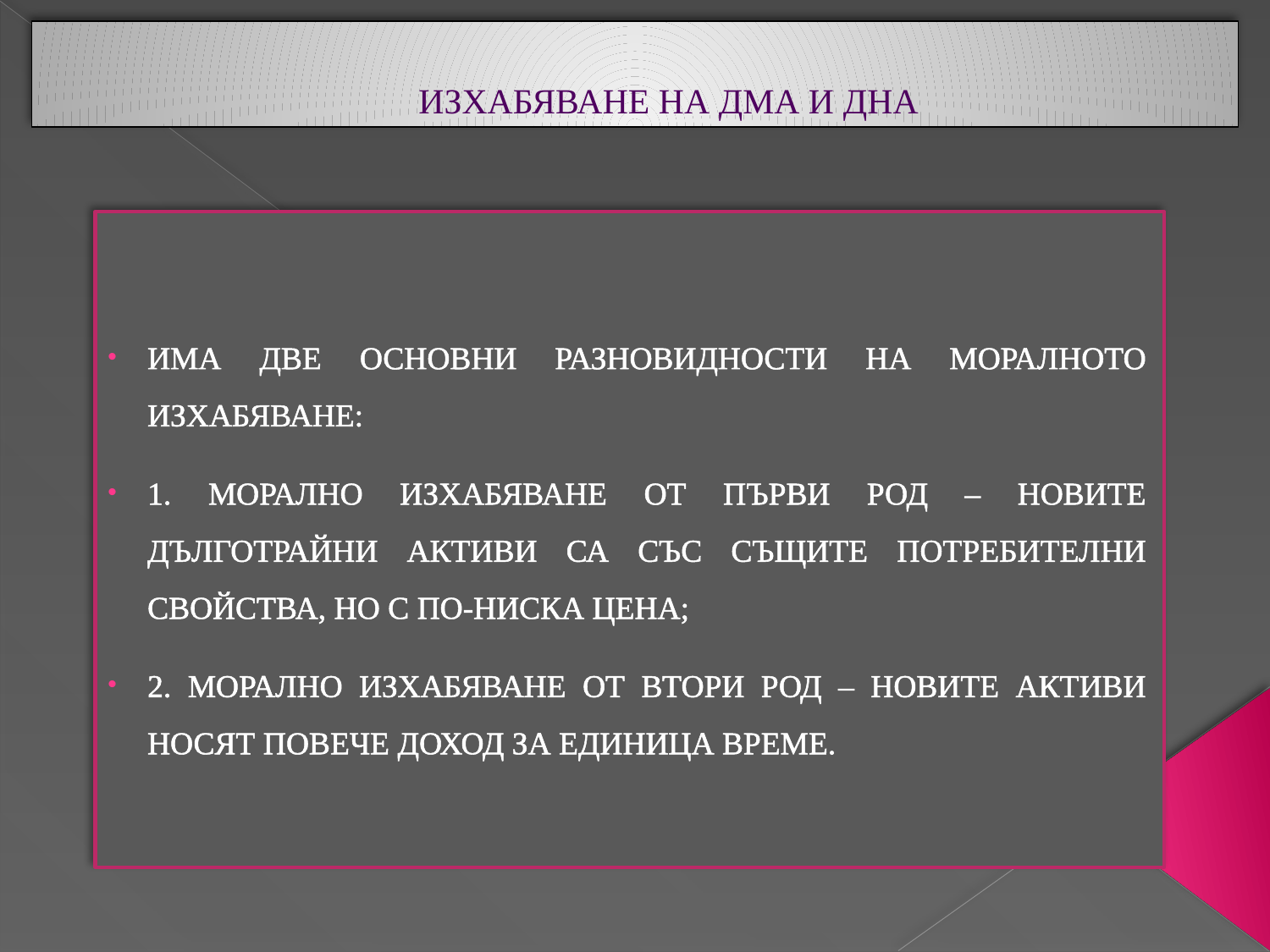

# ИЗХАБЯВАНЕ НА ДМА И ДНА
Има две основни разновидности на моралното изхабяване:
1. морално изхабяване от първи род – новите дълготрайни активи са със същите потребителни свойства, но с по-ниска цена;
2. морално изхабяване от втори род – новите активи носят повече доход за единица време.